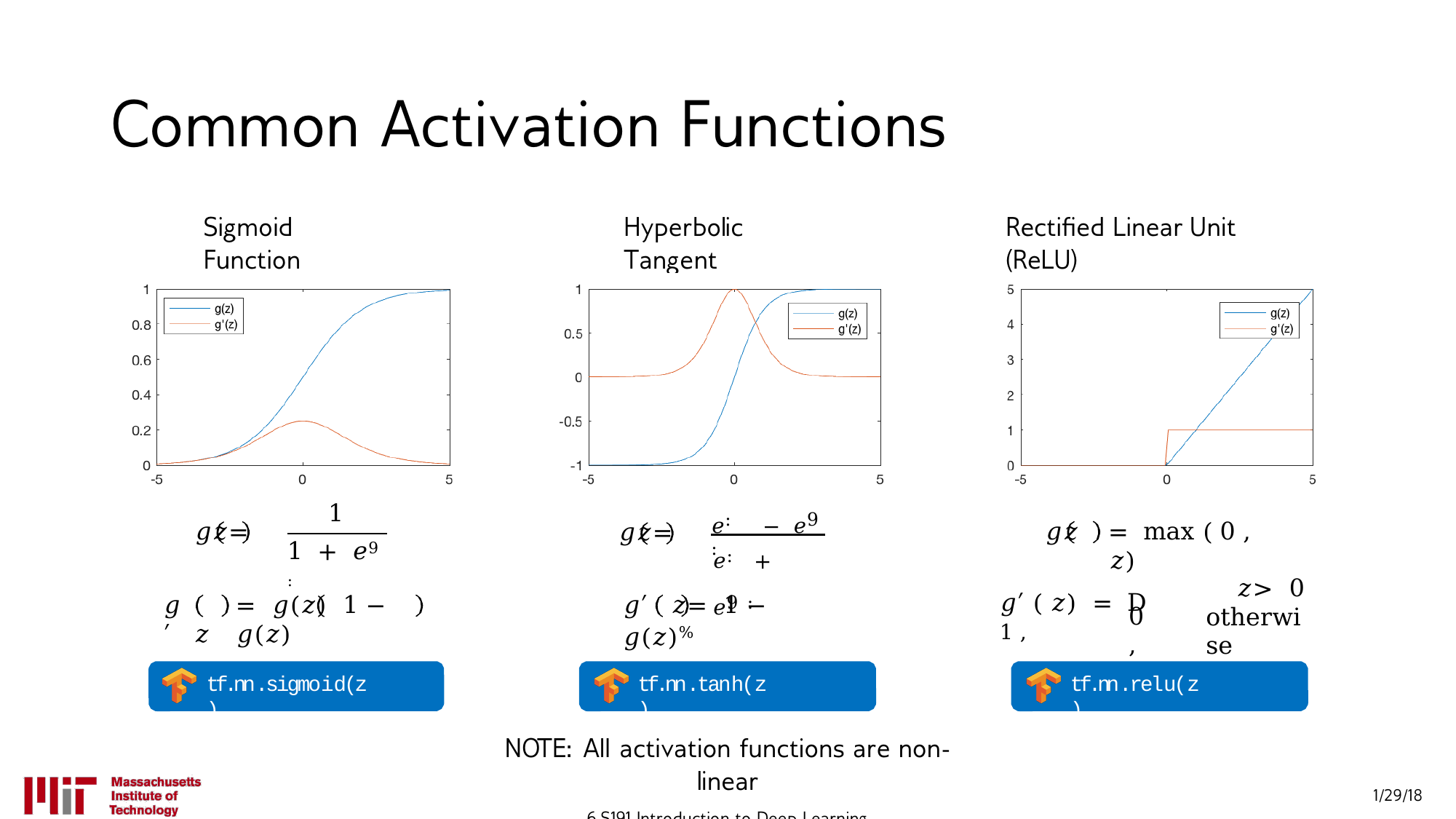

# Common Activation Functions
Sigmoid Function
Hyperbolic Tangent
Rectified Linear Unit (ReLU)

𝑒:   −  𝑒9 :
1
𝑔𝑧
=  max ( 0 ,  𝑧)
𝑔𝑧=
𝑔𝑧=

𝑒:  +  𝑒9 :
1  +  𝑒9 :

𝑧>  0 otherwise
𝑔′ ( 𝑧)  =  D 1 ,
𝑔′   𝑧
=  𝑔(𝑧)  1 − 𝑔(𝑧)
𝑔′   𝑧=  1 − 𝑔(𝑧)%

0 ,

tf.nn.sigmoid(z)
tf.nn.tanh(z)
tf.nn.relu(z)
NOTE: All activation functions are non-linear

6.S191 Introduction to Deep Learning
introtodeeplearning.com
1/29/18